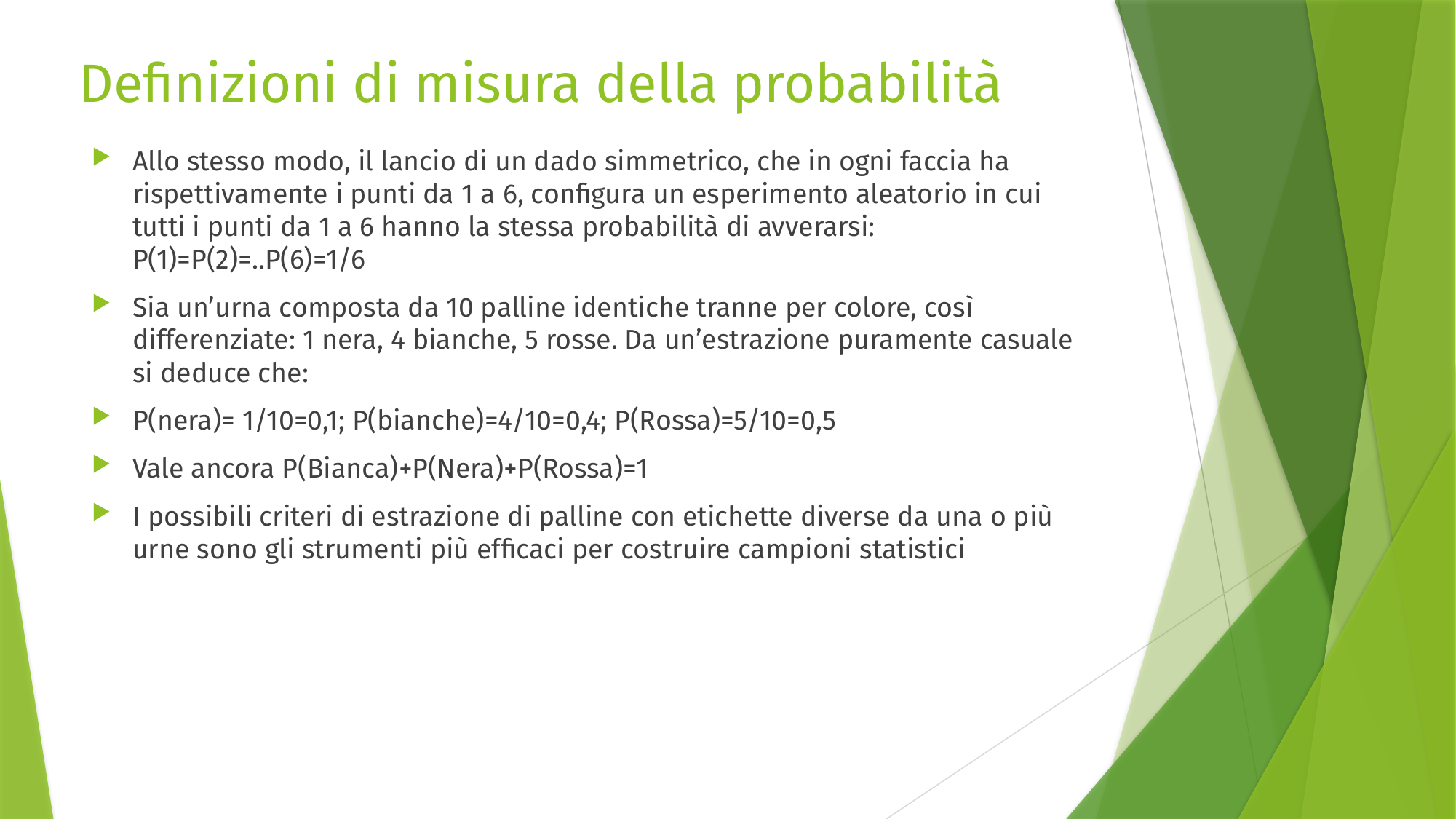

# Definizioni di misura della probabilità
Allo stesso modo, il lancio di un dado simmetrico, che in ogni faccia ha rispettivamente i punti da 1 a 6, configura un esperimento aleatorio in cui tutti i punti da 1 a 6 hanno la stessa probabilità di avverarsi: P(1)=P(2)=..P(6)=1/6
Sia un’urna composta da 10 palline identiche tranne per colore, così differenziate: 1 nera, 4 bianche, 5 rosse. Da un’estrazione puramente casuale si deduce che:
P(nera)= 1/10=0,1; P(bianche)=4/10=0,4; P(Rossa)=5/10=0,5
Vale ancora P(Bianca)+P(Nera)+P(Rossa)=1
I possibili criteri di estrazione di palline con etichette diverse da una o più urne sono gli strumenti più efficaci per costruire campioni statistici